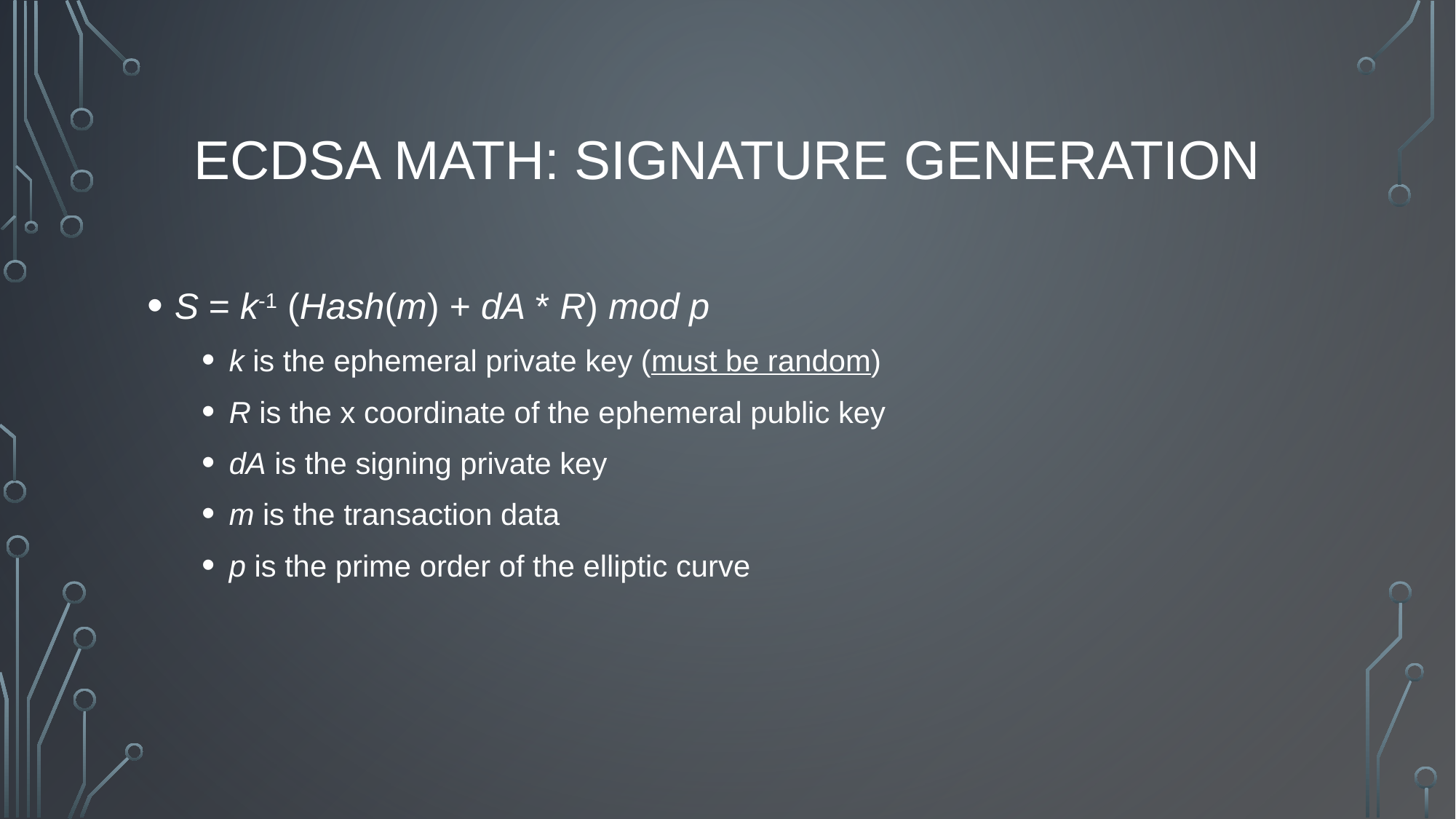

# ECDSA Math: Signature Generation
S = k-1 (Hash(m) + dA * R) mod p
k is the ephemeral private key (must be random)
R is the x coordinate of the ephemeral public key
dA is the signing private key
m is the transaction data
p is the prime order of the elliptic curve